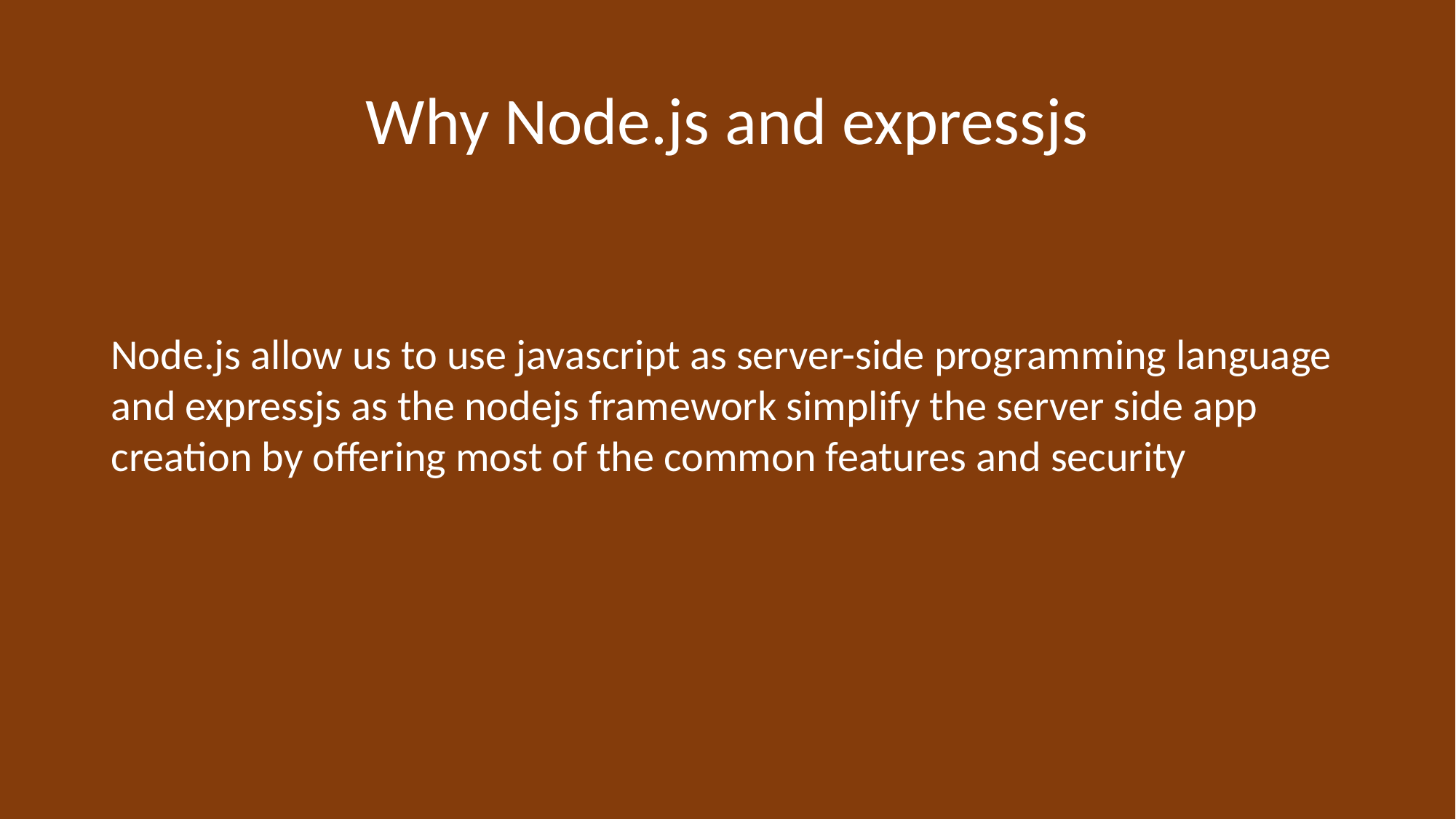

# Why Node.js and expressjs
Node.js allow us to use javascript as server-side programming language and expressjs as the nodejs framework simplify the server side app creation by offering most of the common features and security